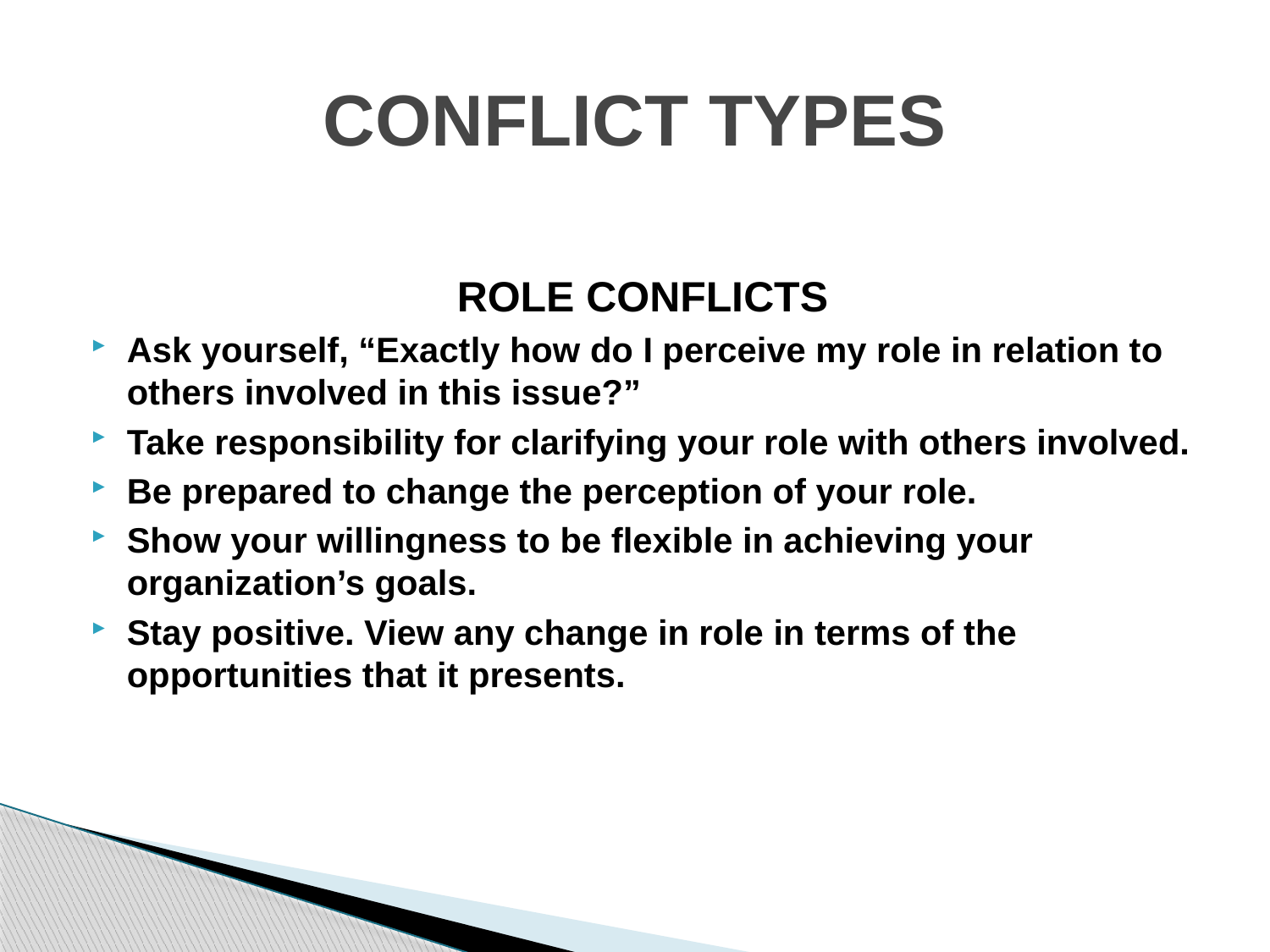

# CONFLICT TYPES

ROLE CONFLICTS
Ask yourself, “Exactly how do I perceive my role in relation to others involved in this issue?”
Take responsibility for clarifying your role with others involved.
Be prepared to change the perception of your role.
Show your willingness to be flexible in achieving your organization’s goals.
Stay positive. View any change in role in terms of the opportunities that it presents.